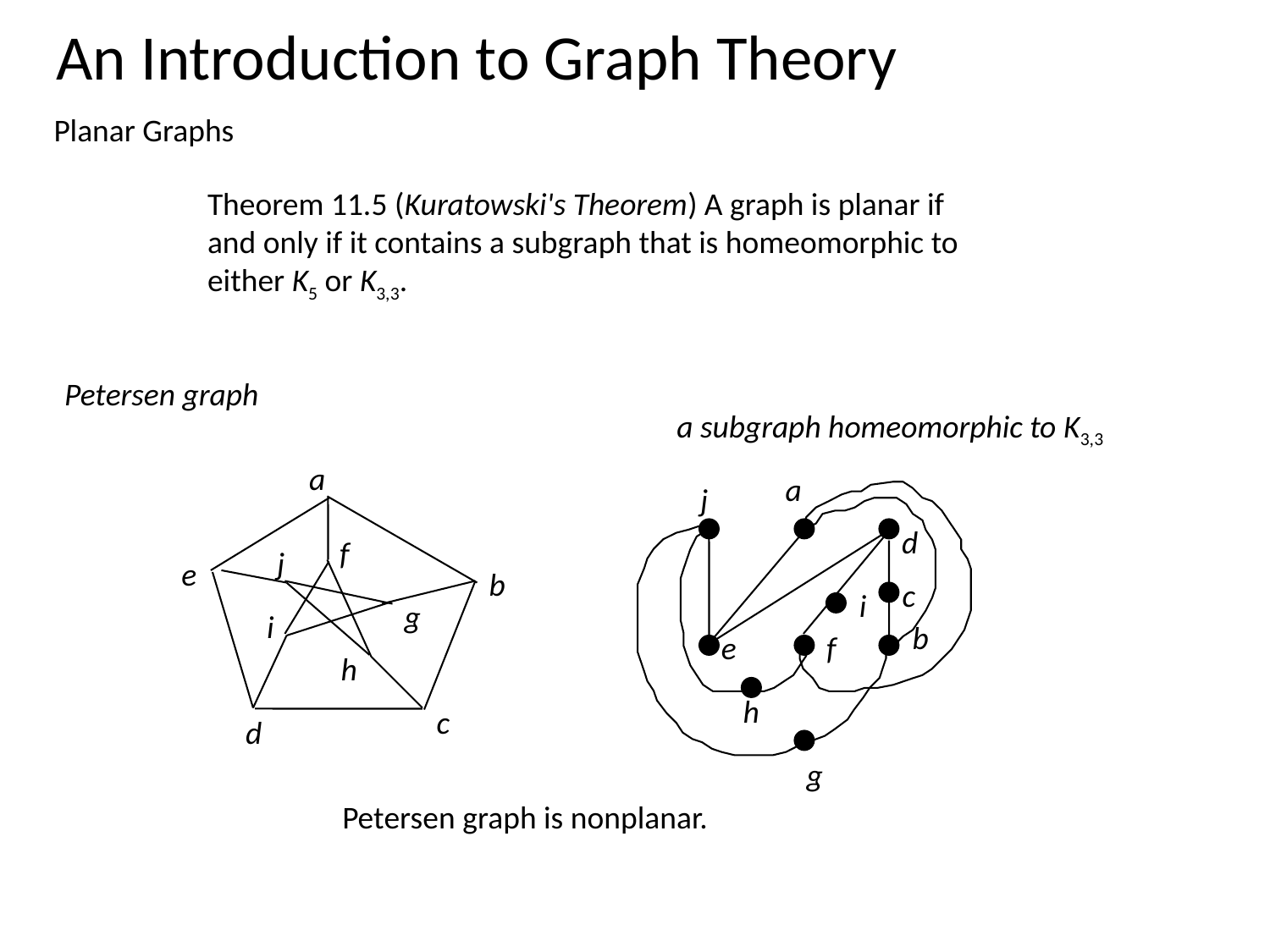

An Introduction to Graph Theory
Planar Graphs
Theorem 11.5 (Kuratowski's Theorem) A graph is planar if
and only if it contains a subgraph that is homeomorphic to
either K5 or K3,3.
Petersen graph
a subgraph homeomorphic to K3,3
a
a
j

d

f

j

e
b

c

i

g

i

b
e
f

h

h
c
d

g
Petersen graph is nonplanar.